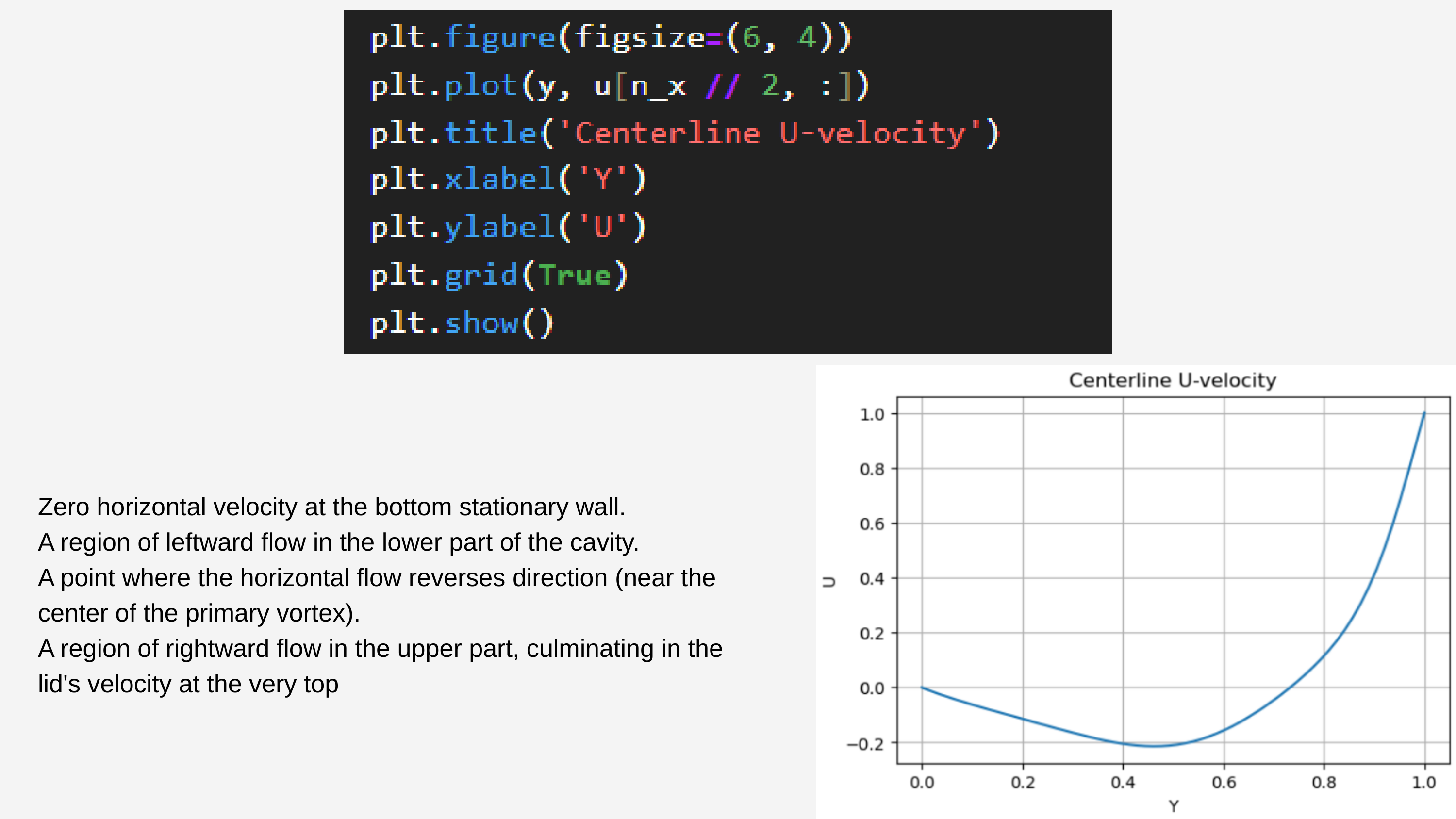

Zero horizontal velocity at the bottom stationary wall.
A region of leftward flow in the lower part of the cavity.
A point where the horizontal flow reverses direction (near the center of the primary vortex).
A region of rightward flow in the upper part, culminating in the lid's velocity at the very top